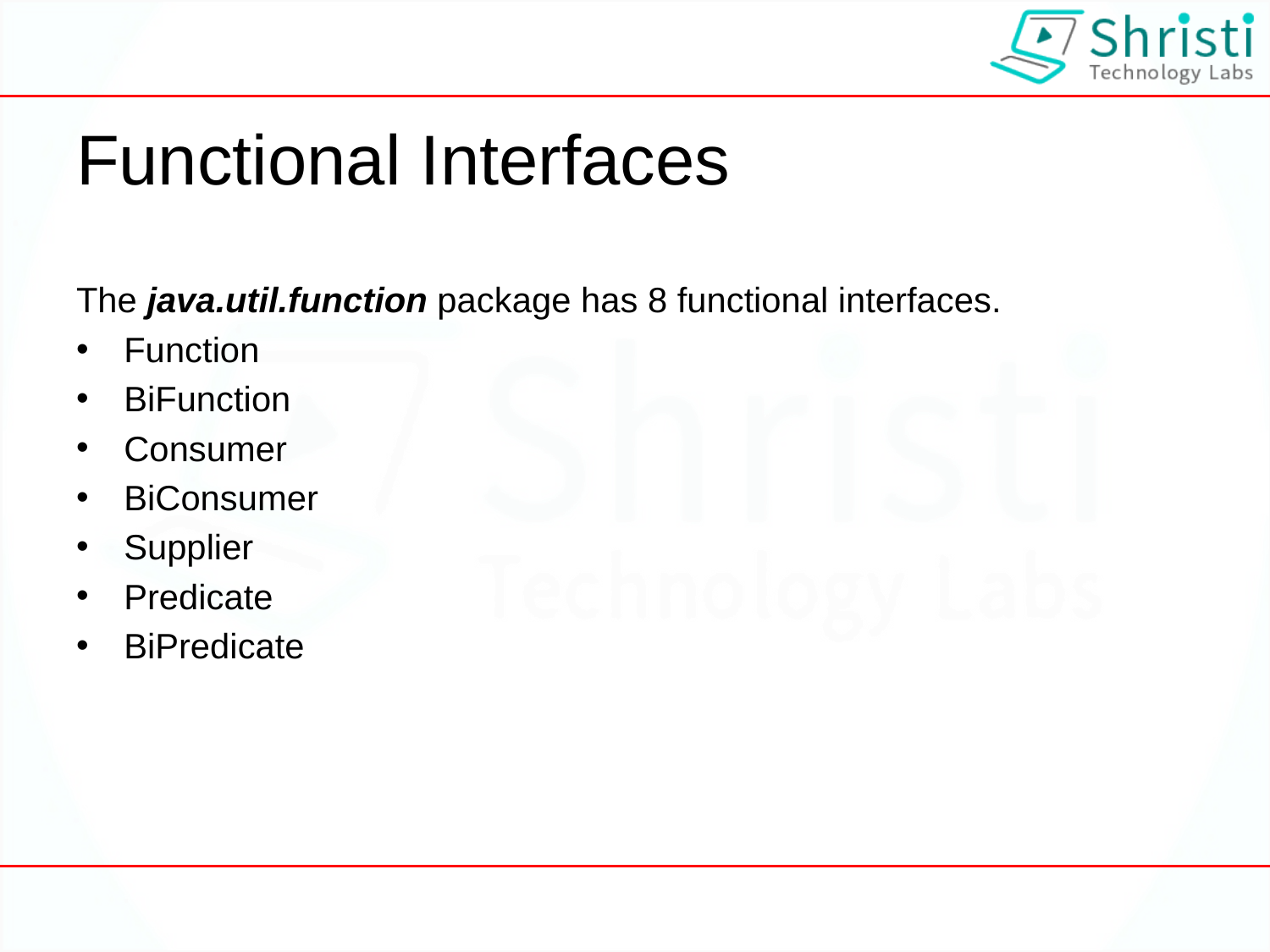

# Functional Interfaces

The java.util.function package has 8 functional interfaces.
Function
BiFunction
Consumer
BiConsumer
Supplier
Predicate
BiPredicate

4